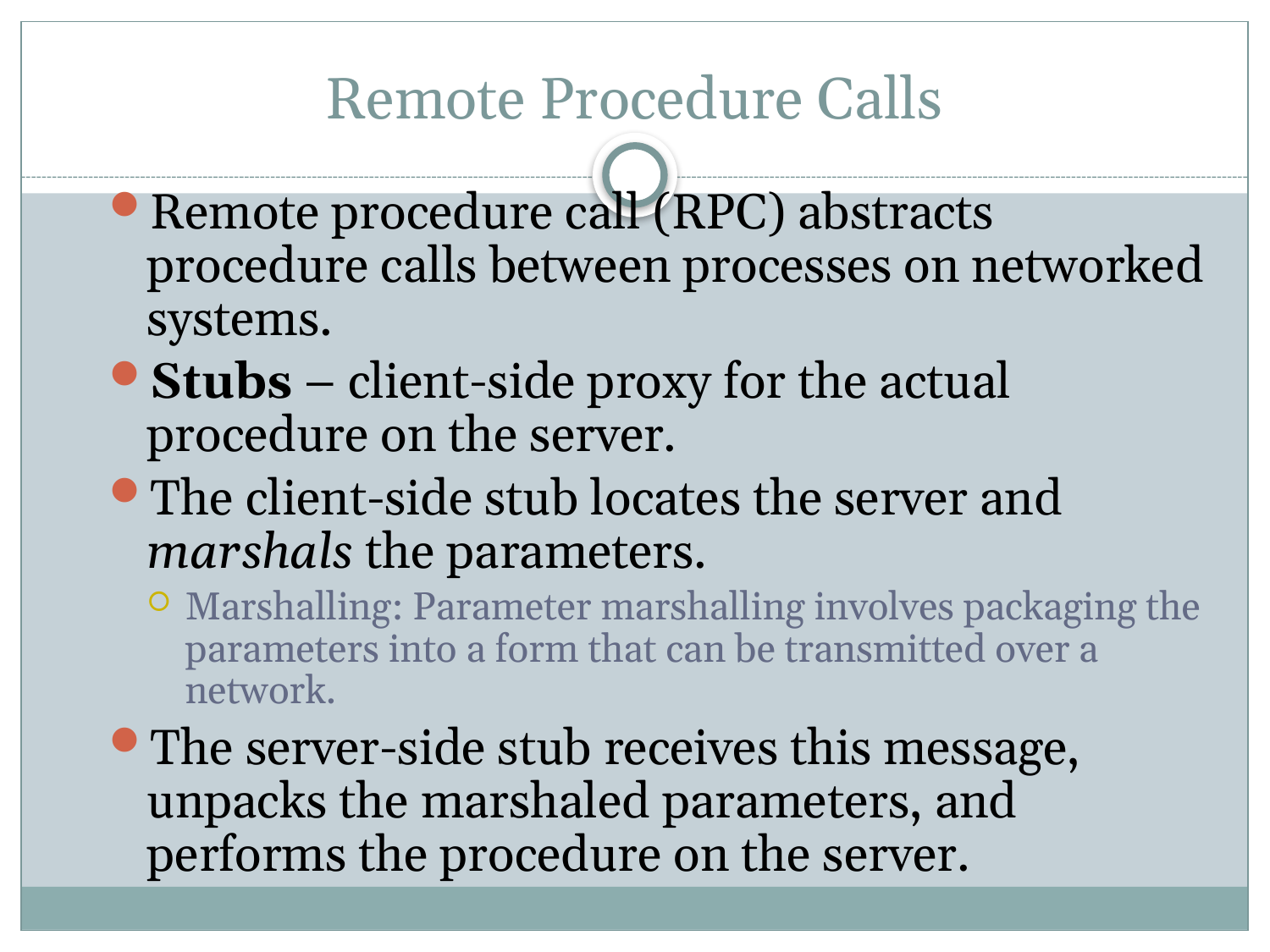

# Remote Procedure Calls
Remote procedure call (RPC) abstracts procedure calls between processes on networked systems.
Stubs – client-side proxy for the actual procedure on the server.
The client-side stub locates the server and marshals the parameters.
Marshalling: Parameter marshalling involves packaging the parameters into a form that can be transmitted over a network.
The server-side stub receives this message, unpacks the marshaled parameters, and performs the procedure on the server.